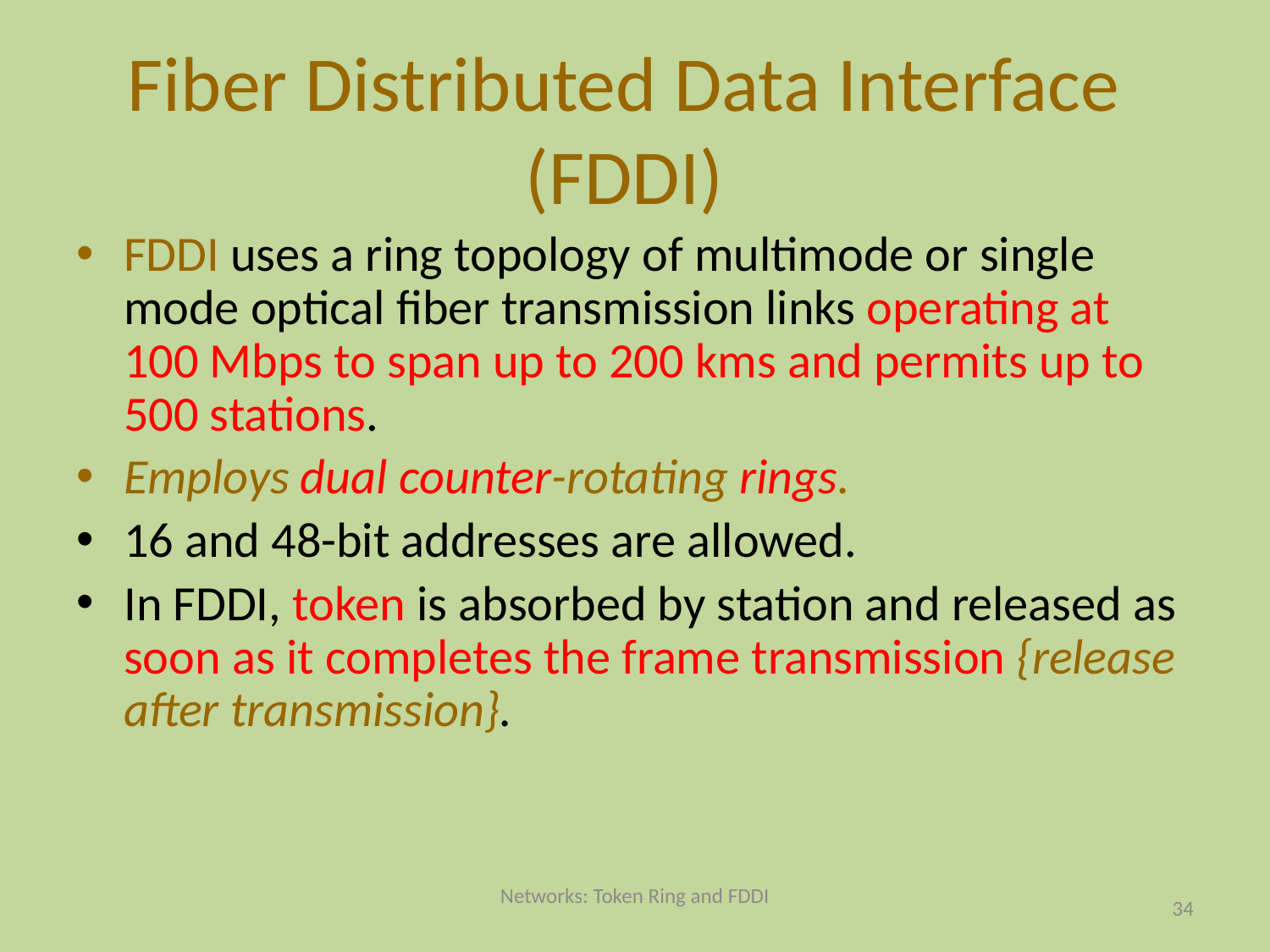

# Fiber Distributed Data Interface (FDDI)
FDDI uses a ring topology of multimode or single mode optical fiber transmission links operating at 100 Mbps to span up to 200 kms and permits up to 500 stations.
Employs dual counter-rotating rings.
16 and 48-bit addresses are allowed.
In FDDI, token is absorbed by station and released as soon as it completes the frame transmission {release after transmission}.
Networks: Token Ring and FDDI

34